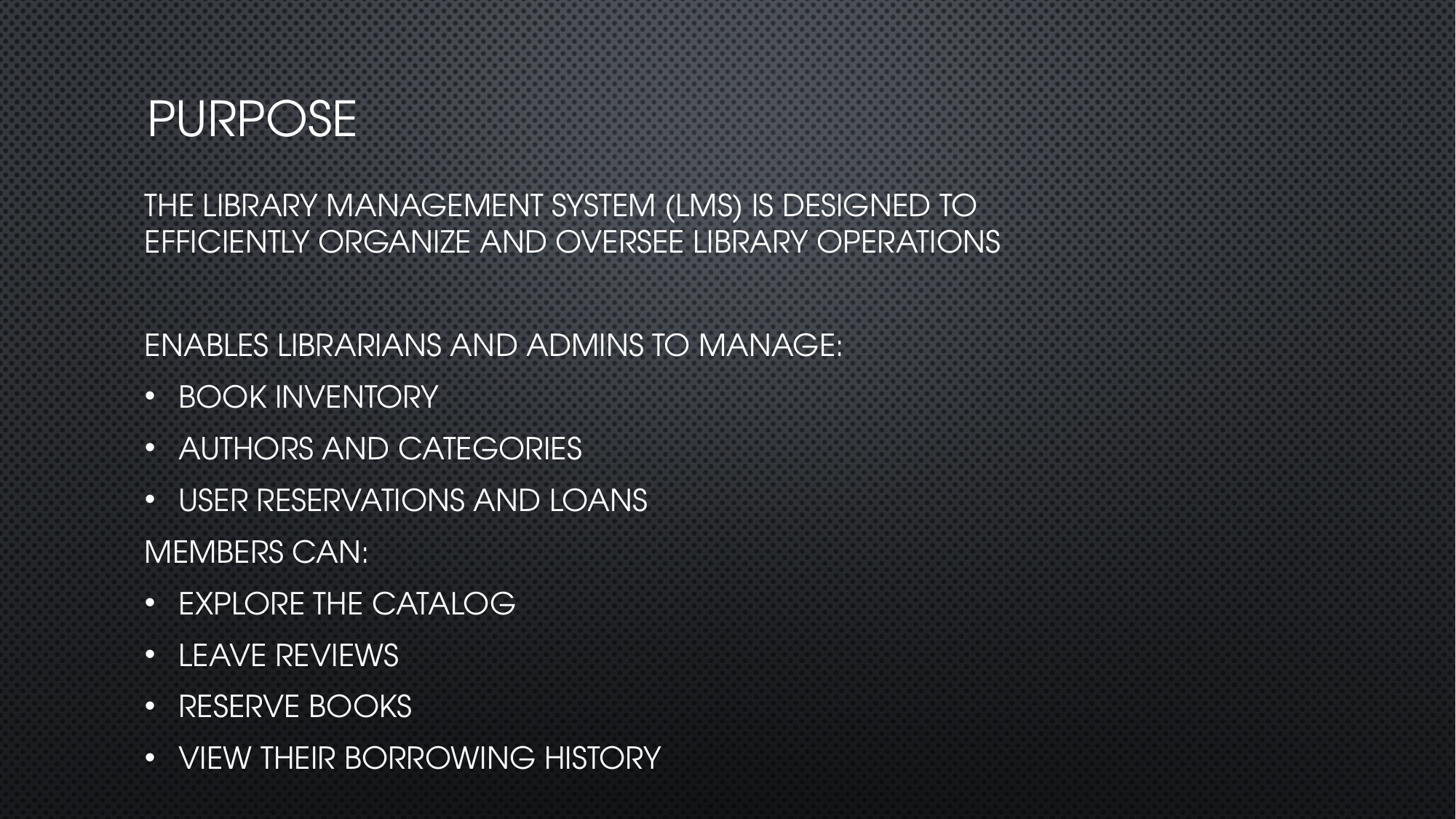

# Purpose
The Library Management System (LMS) is designed to efficiently organize and oversee library operations

Enables librarians and admins to manage:
Book inventory
Authors and categories
User reservations and loans
Members can:
Explore the catalog
Leave reviews
Reserve books
View their borrowing history